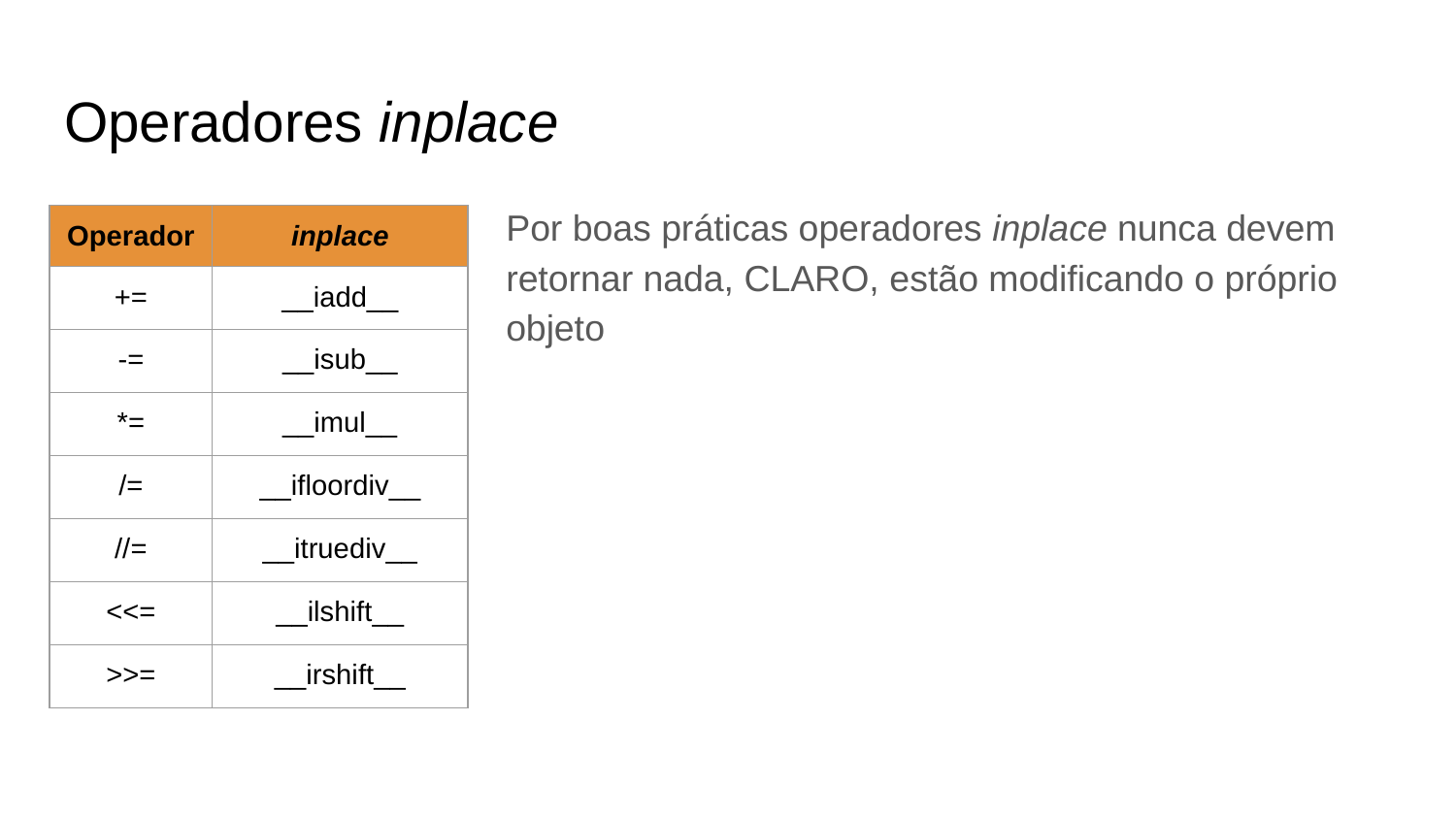

# Operadores inplace
Por boas práticas operadores inplace nunca devem retornar nada, CLARO, estão modificando o próprio objeto
| Operador | inplace |
| --- | --- |
| += | \_\_iadd\_\_ |
| -= | \_\_isub\_\_ |
| \*= | \_\_imul\_\_ |
| /= | \_\_ifloordiv\_\_ |
| //= | \_\_itruediv\_\_ |
| <<= | \_\_ilshift\_\_ |
| >>= | \_\_irshift\_\_ |